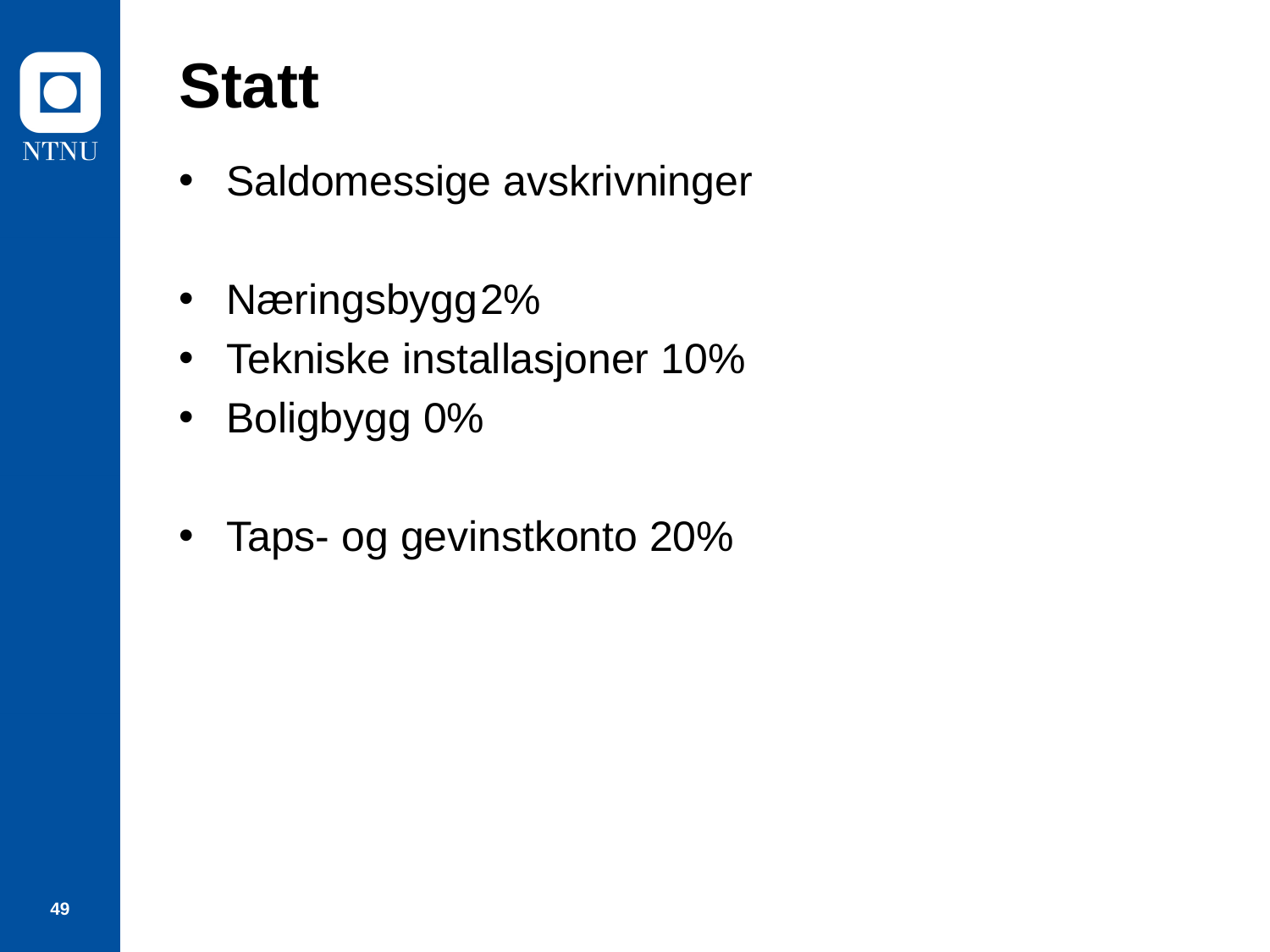

# Statt
Saldomessige avskrivninger

Næringsbygg	2%
Tekniske installasjoner 10%
Boligbygg 0%

Taps- og gevinstkonto 20%